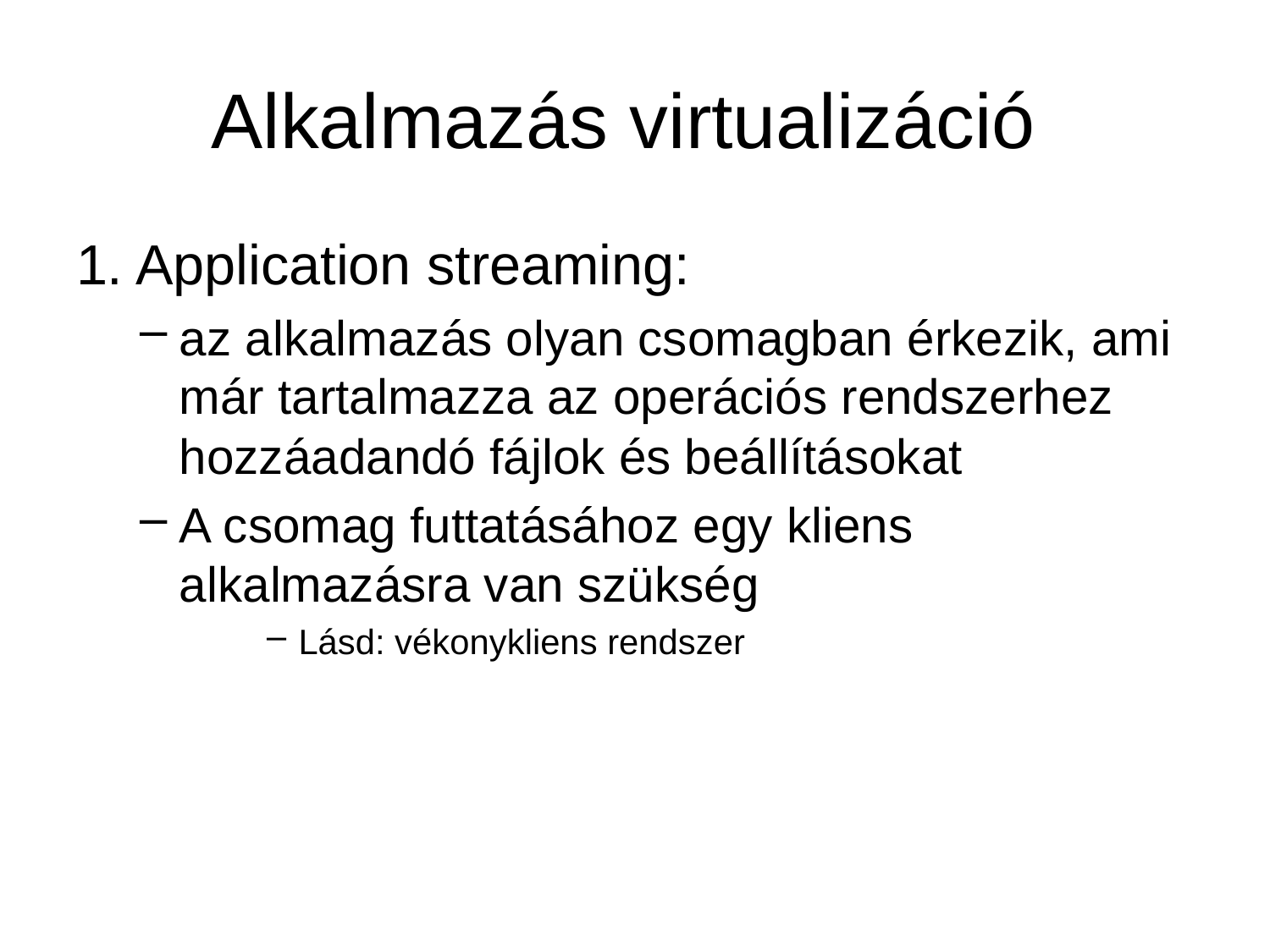

# Alkalmazás virtualizáció
1. Application streaming:
az alkalmazás olyan csomagban érkezik, ami már tartalmazza az operációs rendszerhez hozzáadandó fájlok és beállításokat
A csomag futtatásához egy kliens alkalmazásra van szükség
Lásd: vékonykliens rendszer